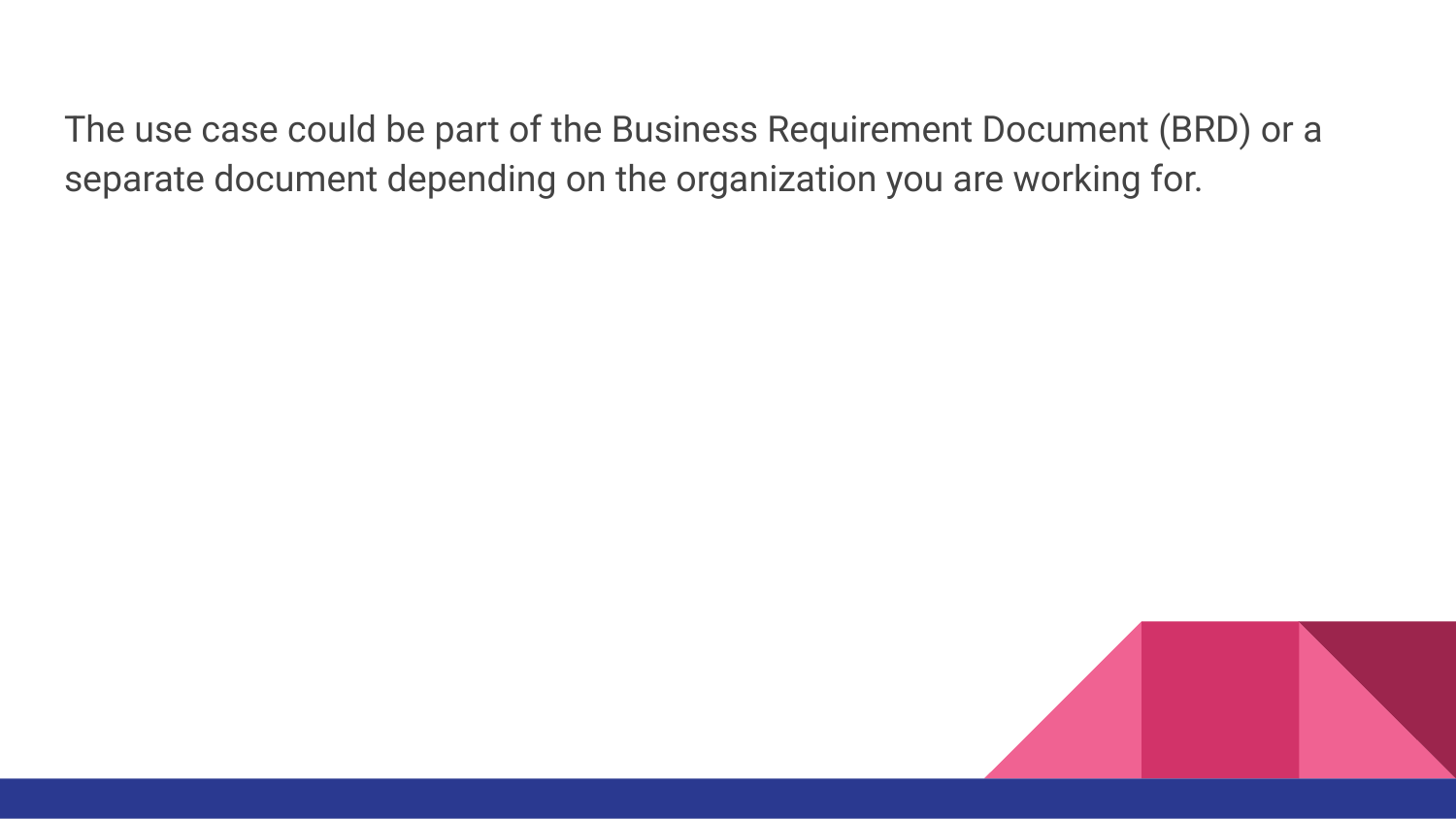

The use case could be part of the Business Requirement Document (BRD) or a separate document depending on the organization you are working for.